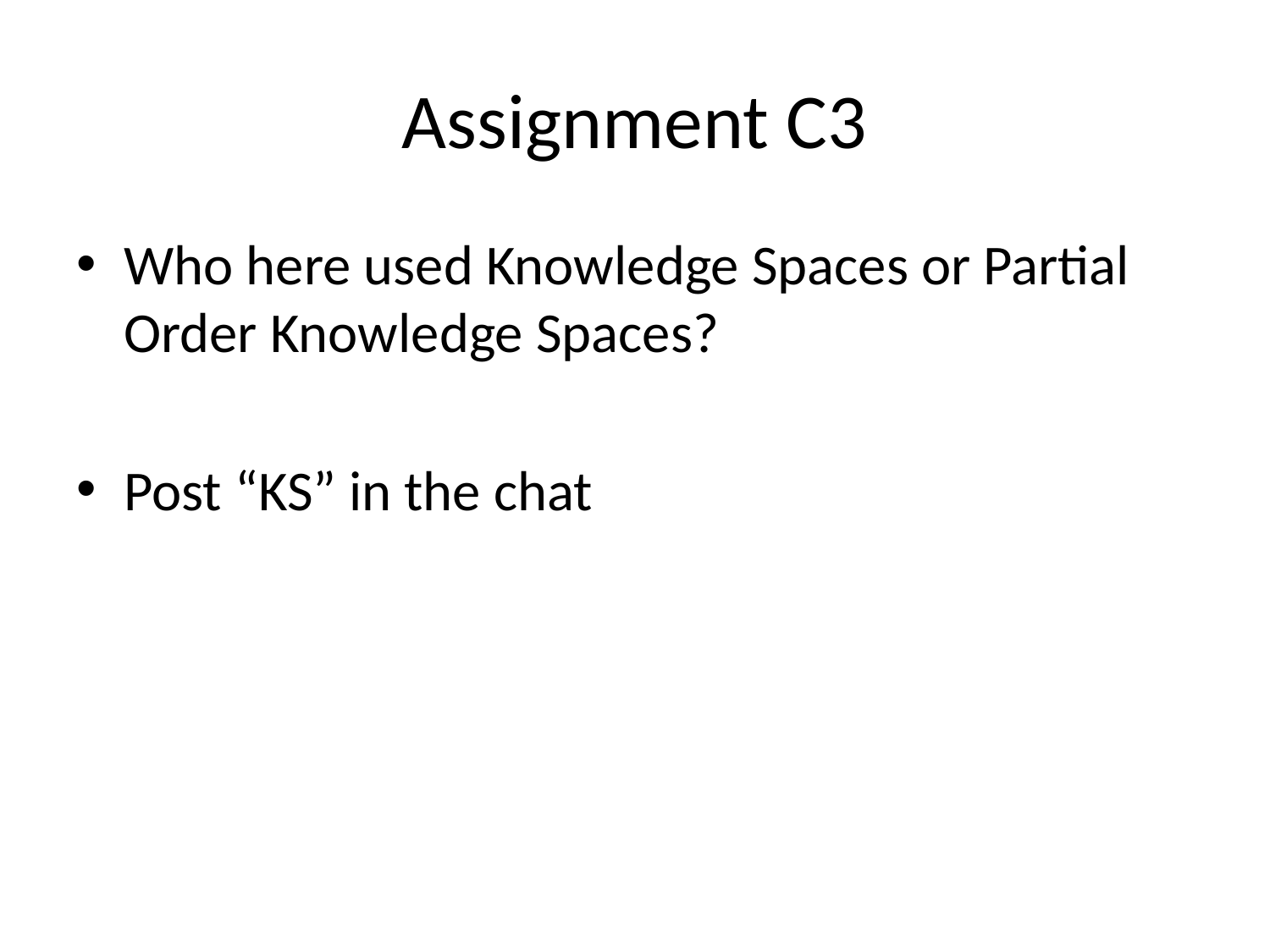

# Assignment C3
Who here used Knowledge Spaces or Partial Order Knowledge Spaces?

Post “KS” in the chat